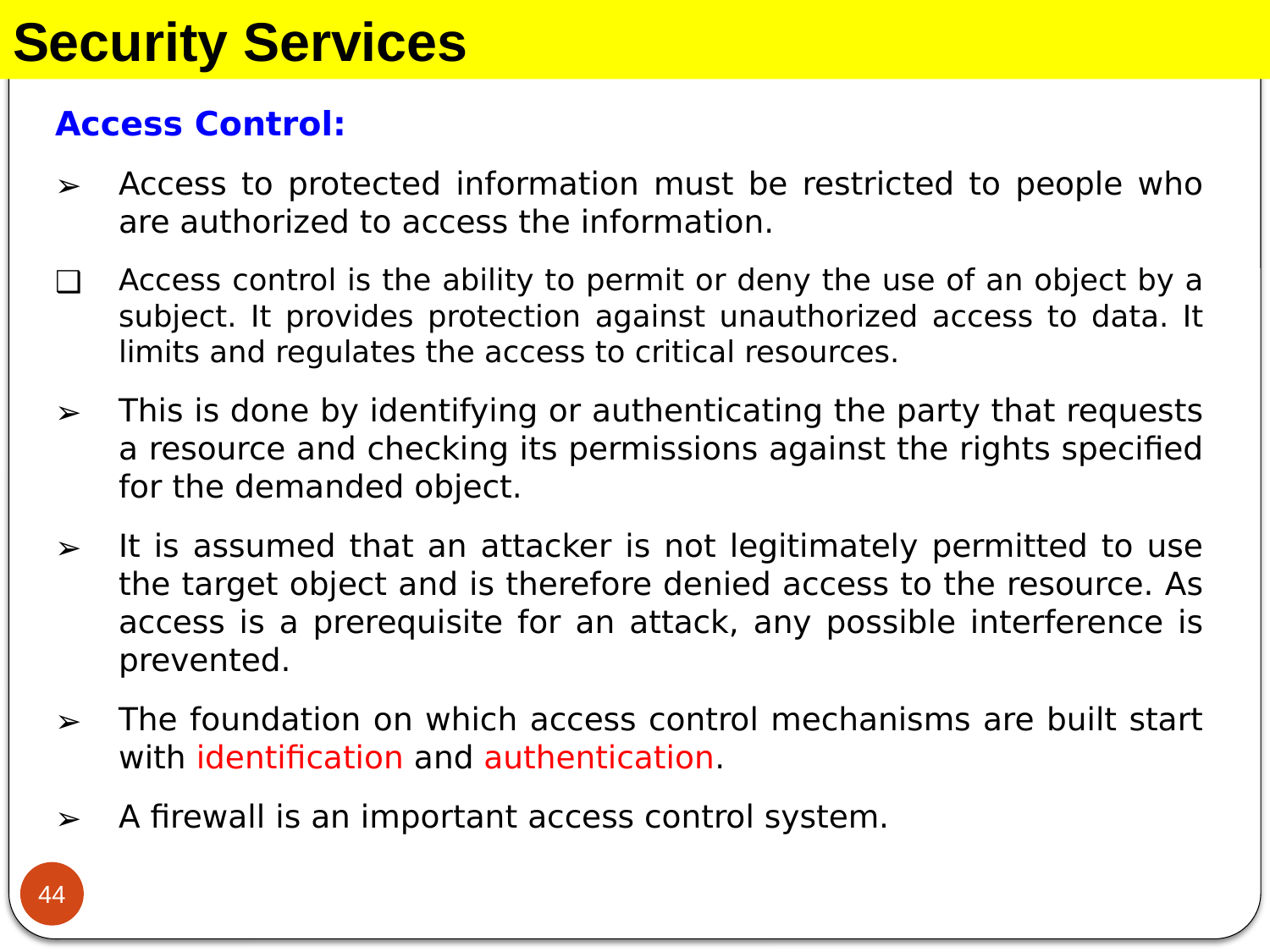

Security Services
Access Control:
Access to protected information must be restricted to people who are authorized to access the information.
Access control is the ability to permit or deny the use of an object by a subject. It provides protection against unauthorized access to data. It limits and regulates the access to critical resources.
This is done by identifying or authenticating the party that requests a resource and checking its permissions against the rights specified for the demanded object.
It is assumed that an attacker is not legitimately permitted to use the target object and is therefore denied access to the resource. As access is a prerequisite for an attack, any possible interference is prevented.
The foundation on which access control mechanisms are built start with identification and authentication.
A firewall is an important access control system.
44